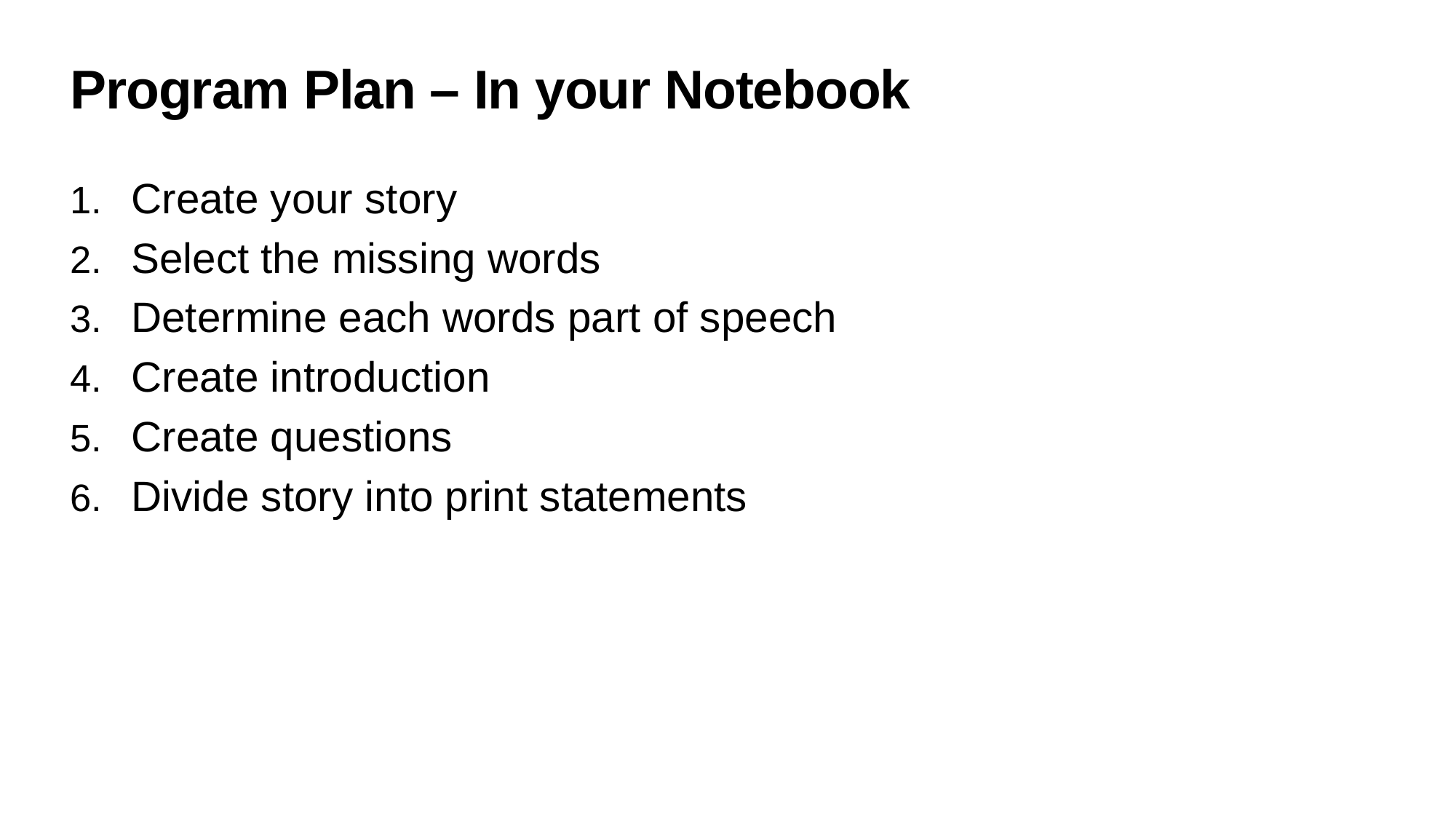

# Program Plan – In your Notebook
Create your story
Select the missing words
Determine each words part of speech
Create introduction
Create questions
Divide story into print statements